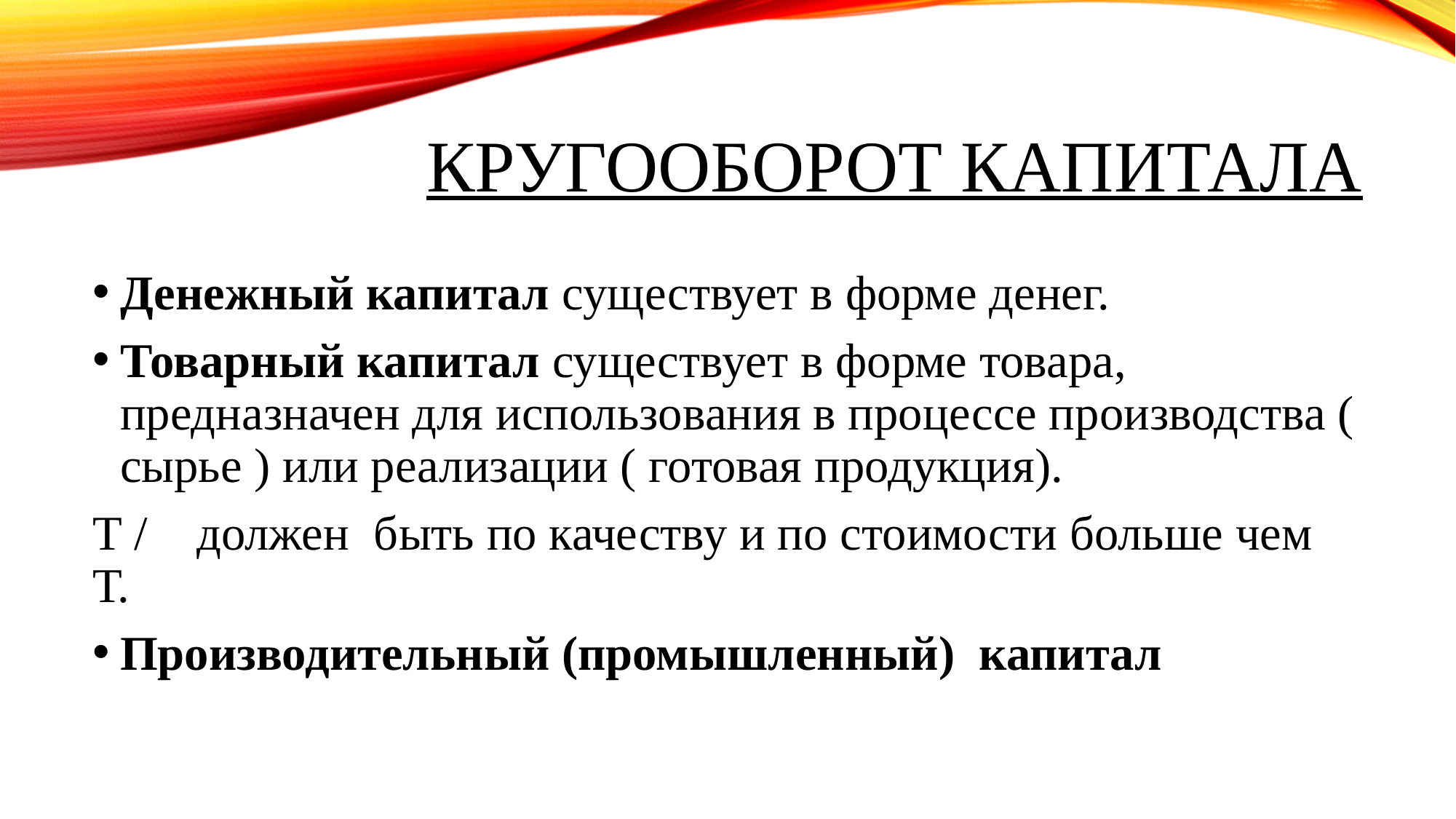

# Кругооборот капитала
Денежный капитал существует в форме денег.
Товарный капитал существует в форме товара, предназначен для использования в процессе производства ( сырье ) или реализации ( готовая продукция).
Т /    должен  быть по качеству и по стоимости больше чем  Т.
Производительный (промышленный)  капитал